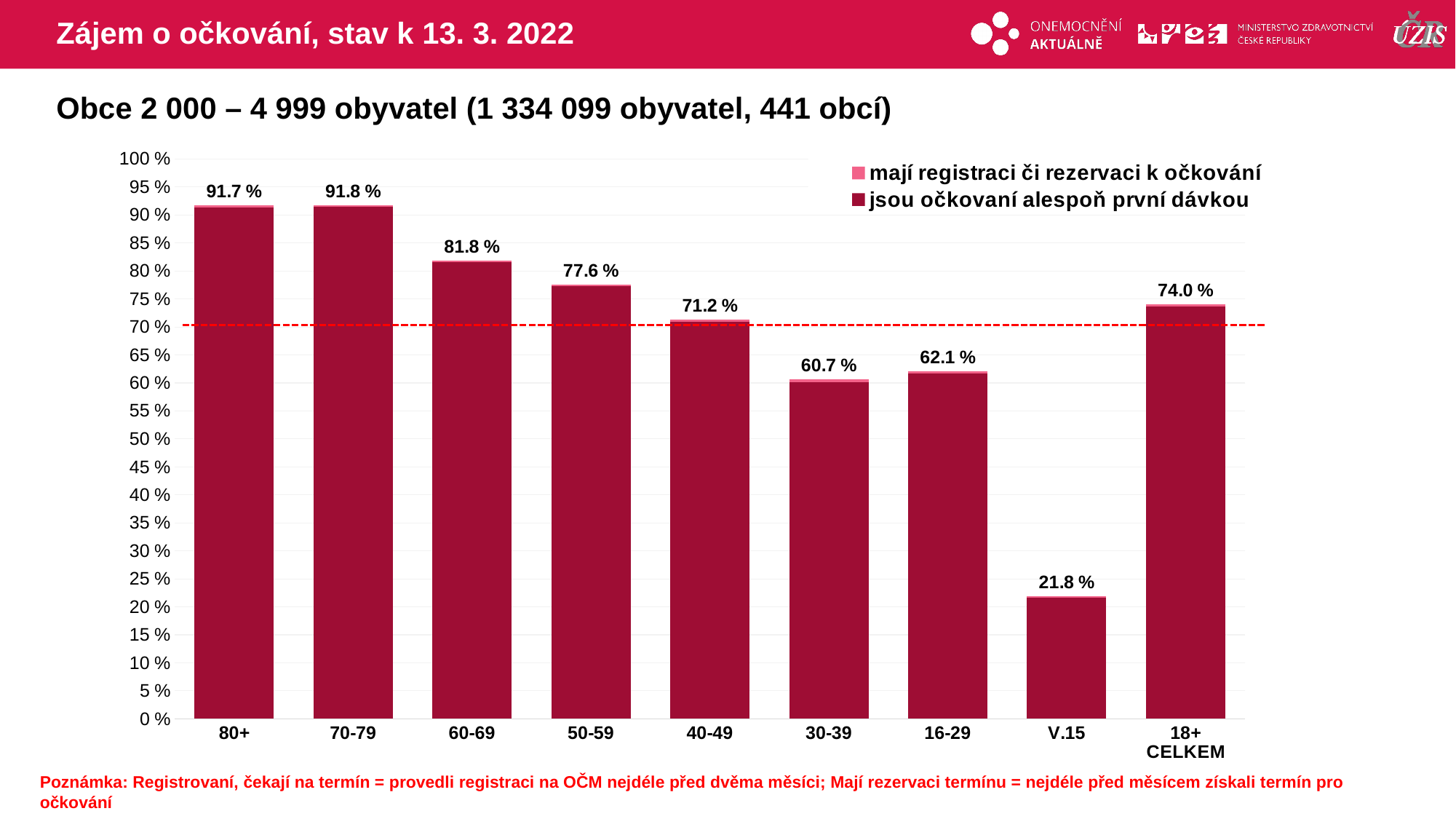

# Zájem o očkování, stav k 13. 3. 2022
Obce 2 000 – 4 999 obyvatel (1 334 099 obyvatel, 441 obcí)

### Chart

| Category | mají registraci či rezervaci k očkování | jsou očkovaní alespoň první dávkou |
|---|---|---|
| 80+ | 91.67967411581 | 91.28374005406 |
| 70-79 | 91.755376152032 | 91.494209076548 |
| 60-69 | 81.788602884644 | 81.565335055509 |
| 50-59 | 77.582493474265 | 77.299223935105 |
| 40-49 | 71.243728545022 | 70.950128226358 |
| 30-39 | 60.670958878591 | 60.146463000046 |
| 16-29 | 62.113404811436 | 61.633327999146 |
| V.15 | 21.841209482044 | 21.578091937808 |
| 18+ CELKEM | 74.007970773829 | 73.668548654931 |
Poznámka: Registrovaní, čekají na termín = provedli registraci na OČM nejdéle před dvěma měsíci; Mají rezervaci termínu = nejdéle před měsícem získali termín pro očkování